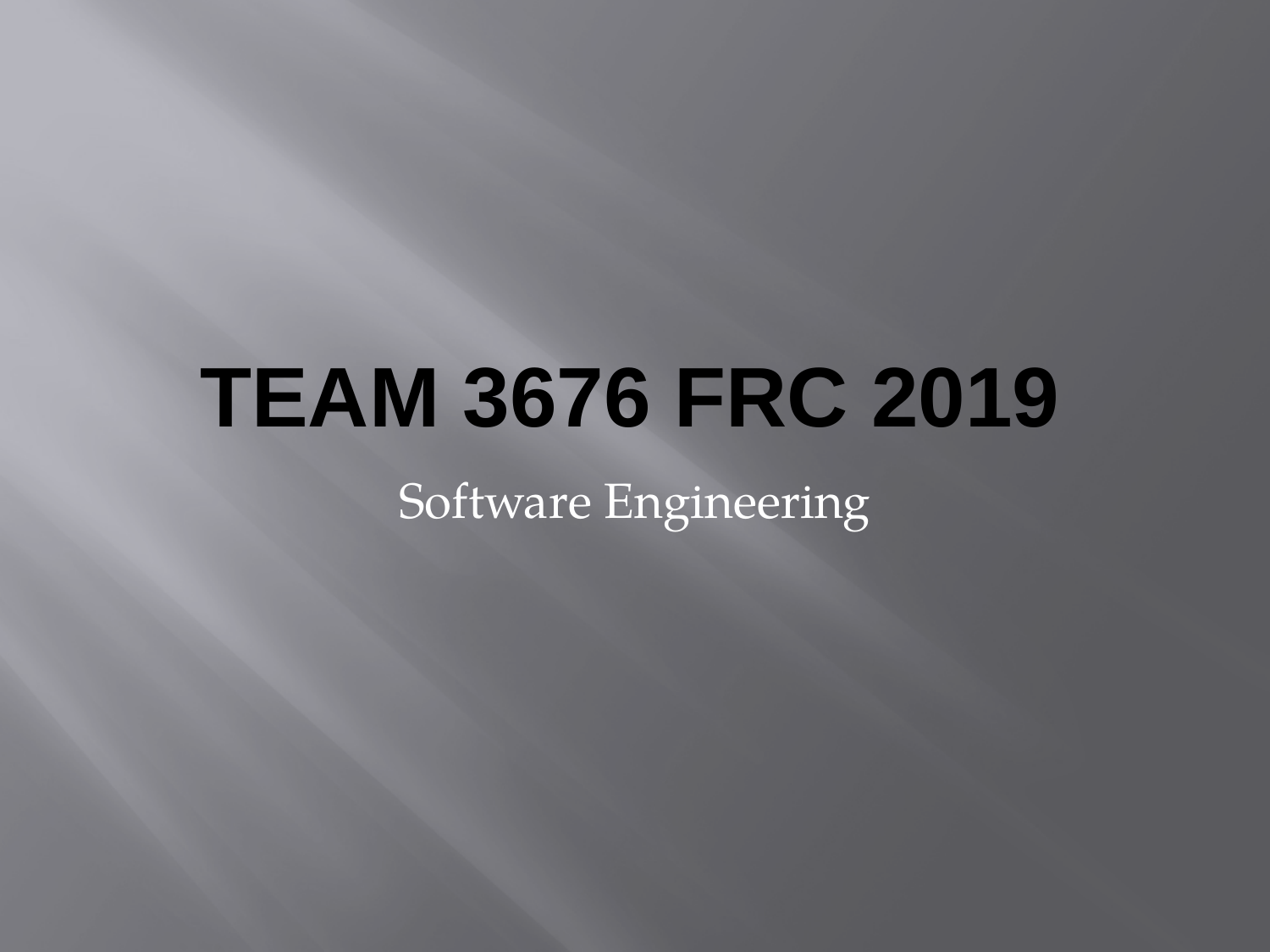

# Team 3676 FRC 2019
Software Engineering